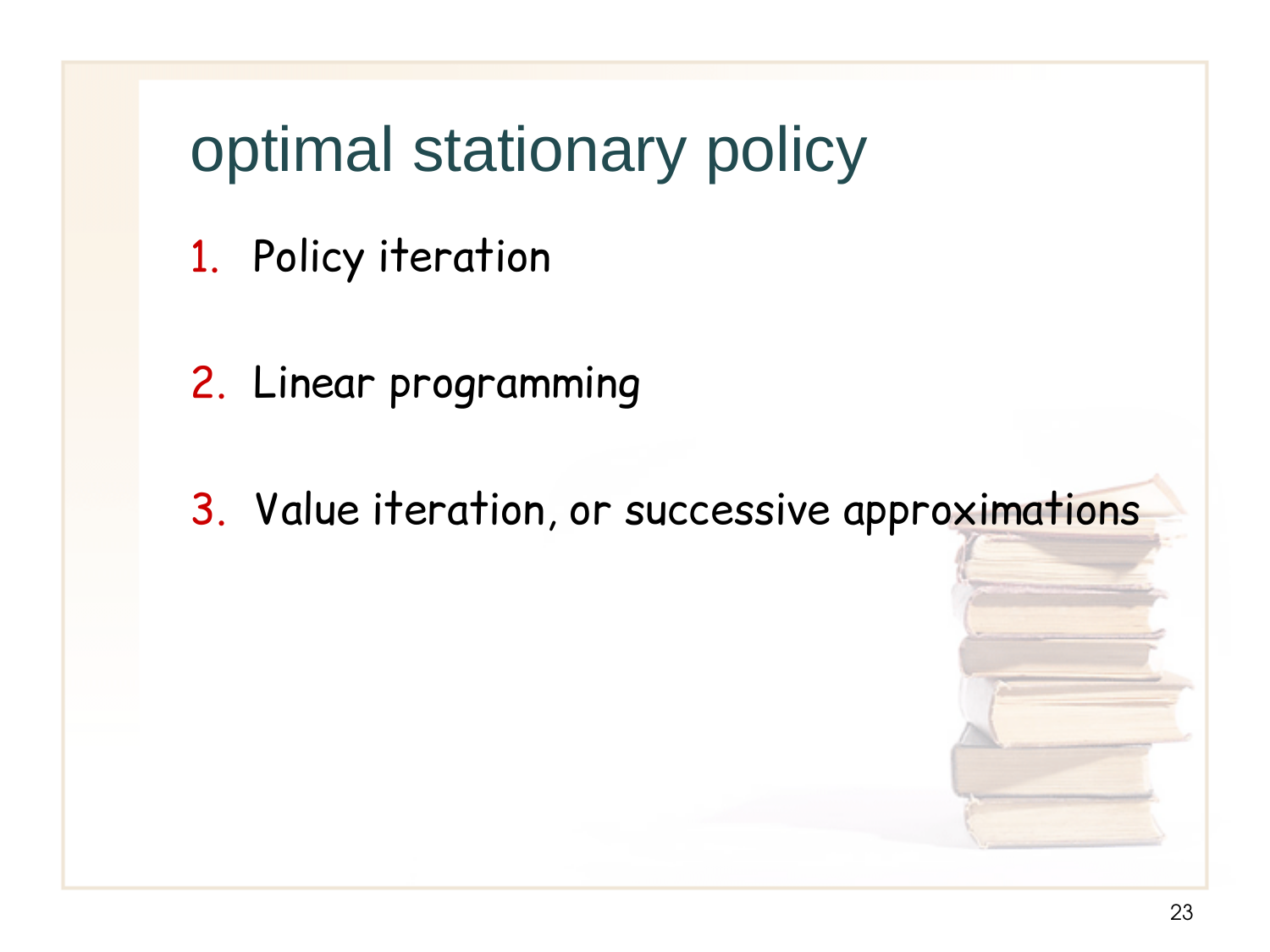

# optimal stationary policy
Policy iteration

Linear programming

Value iteration, or successive approximations

23